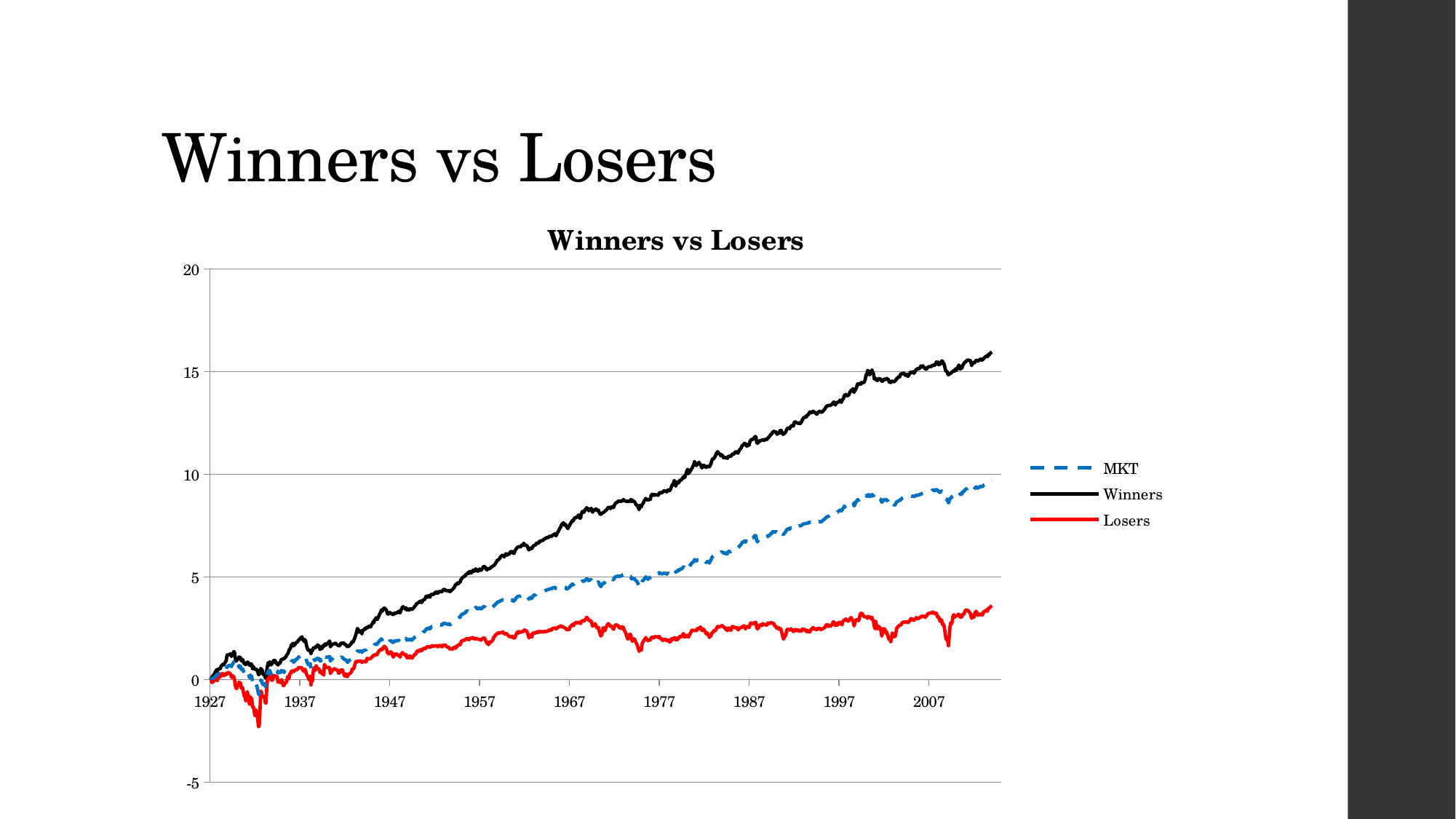

# Winners vs Losers

### Chart: Winners vs Losers

| Category | MKT | Winners | Losers |
|---|---|---|---|